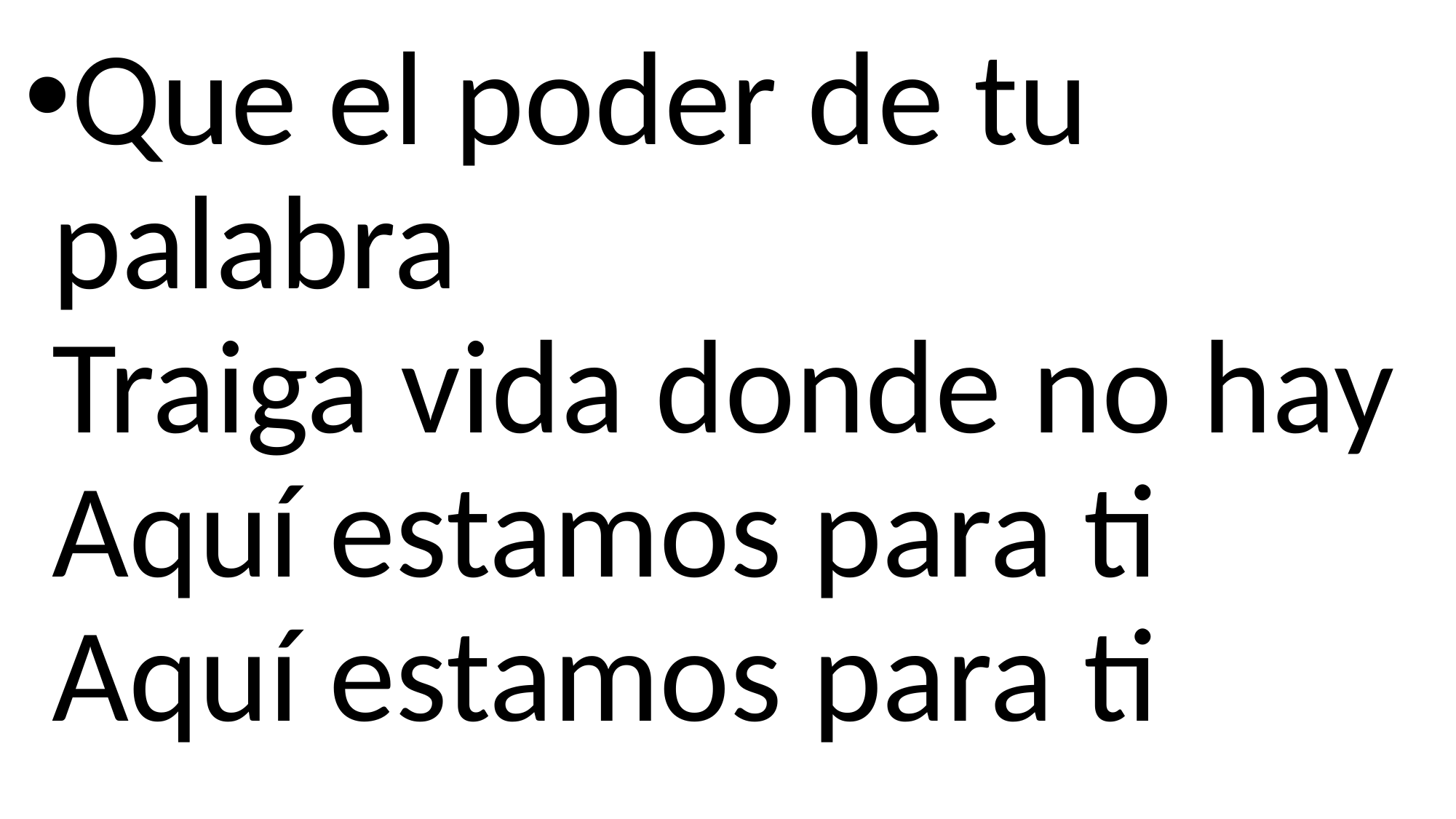

Que el poder de tu palabra
Traiga vida donde no hay
Aquí estamos para ti
Aquí estamos para ti